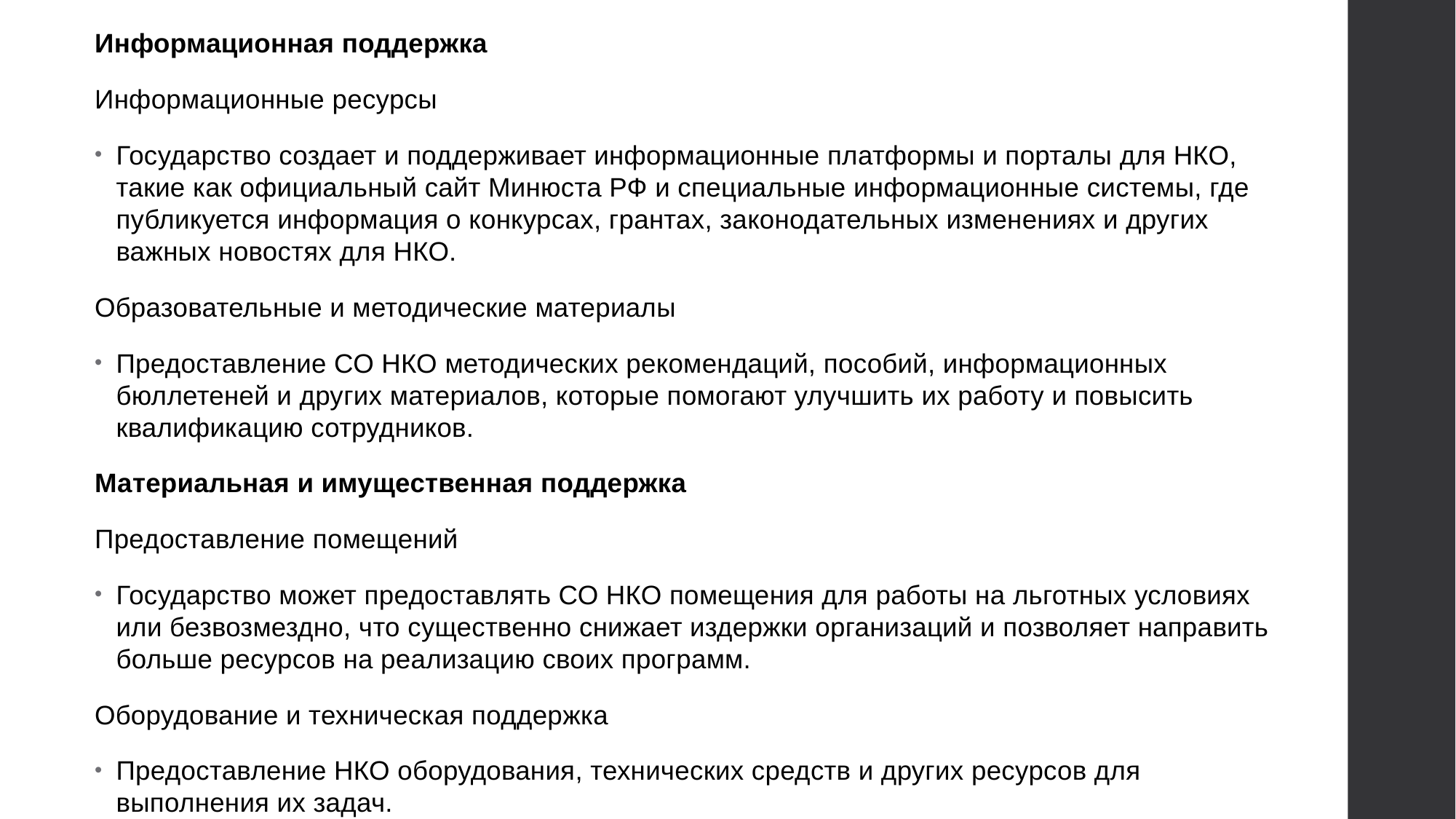

Информационная поддержка
Информационные ресурсы
Государство создает и поддерживает информационные платформы и порталы для НКО, такие как официальный сайт Минюста РФ и специальные информационные системы, где публикуется информация о конкурсах, грантах, законодательных изменениях и других важных новостях для НКО.
Образовательные и методические материалы
Предоставление СО НКО методических рекомендаций, пособий, информационных бюллетеней и других материалов, которые помогают улучшить их работу и повысить квалификацию сотрудников.
Материальная и имущественная поддержка
Предоставление помещений
Государство может предоставлять СО НКО помещения для работы на льготных условиях или безвозмездно, что существенно снижает издержки организаций и позволяет направить больше ресурсов на реализацию своих программ.
Оборудование и техническая поддержка
Предоставление НКО оборудования, технических средств и других ресурсов для выполнения их задач.